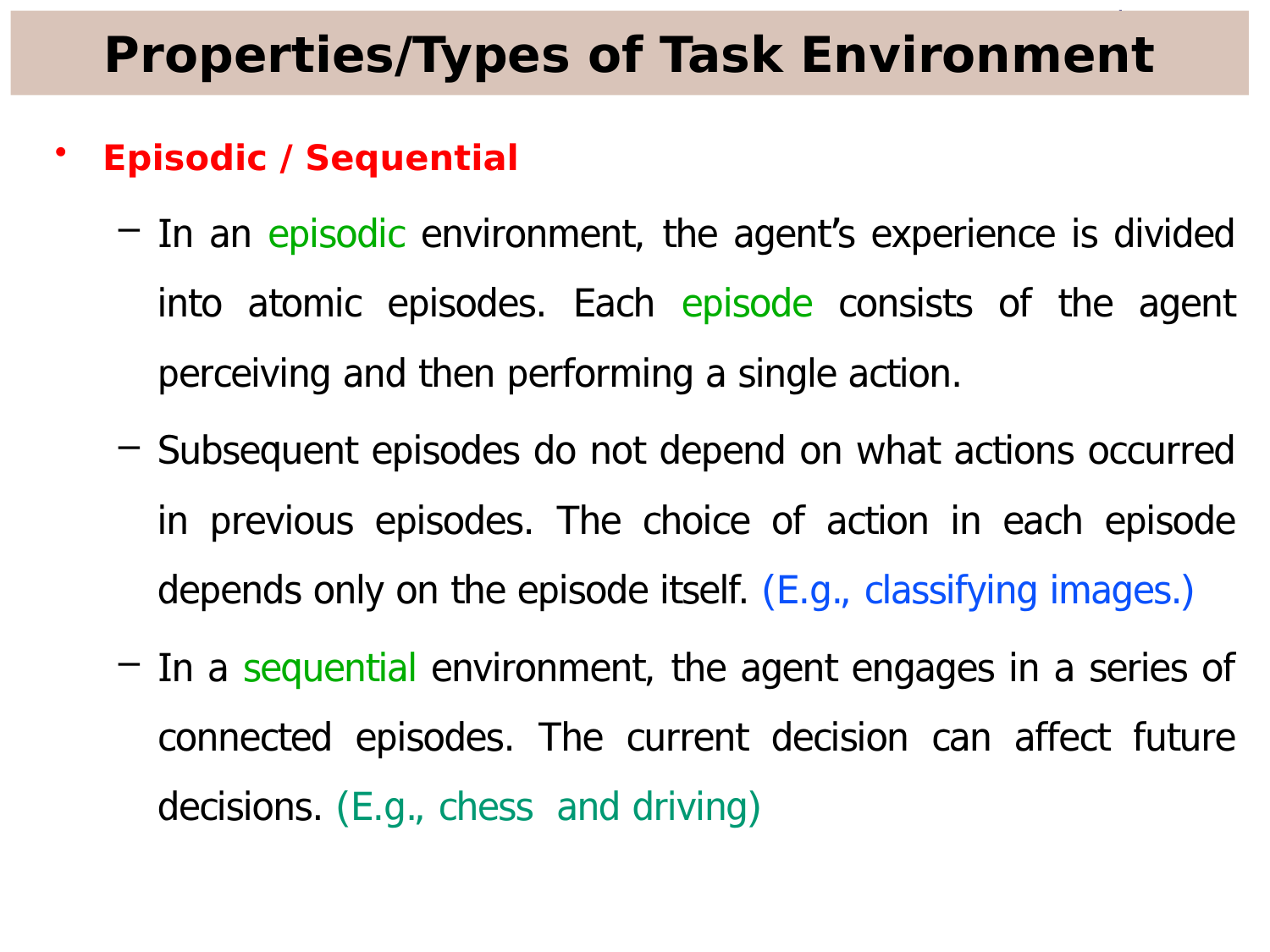

# Properties/Types of Task Environment
Episodic / Sequential
In an episodic environment, the agent’s experience is divided into atomic episodes. Each episode consists of the agent perceiving and then performing a single action.
Subsequent episodes do not depend on what actions occurred in previous episodes. The choice of action in each episode depends only on the episode itself. (E.g., classifying images.)
In a sequential environment, the agent engages in a series of connected episodes. The current decision can affect future decisions. (E.g., chess  and driving)